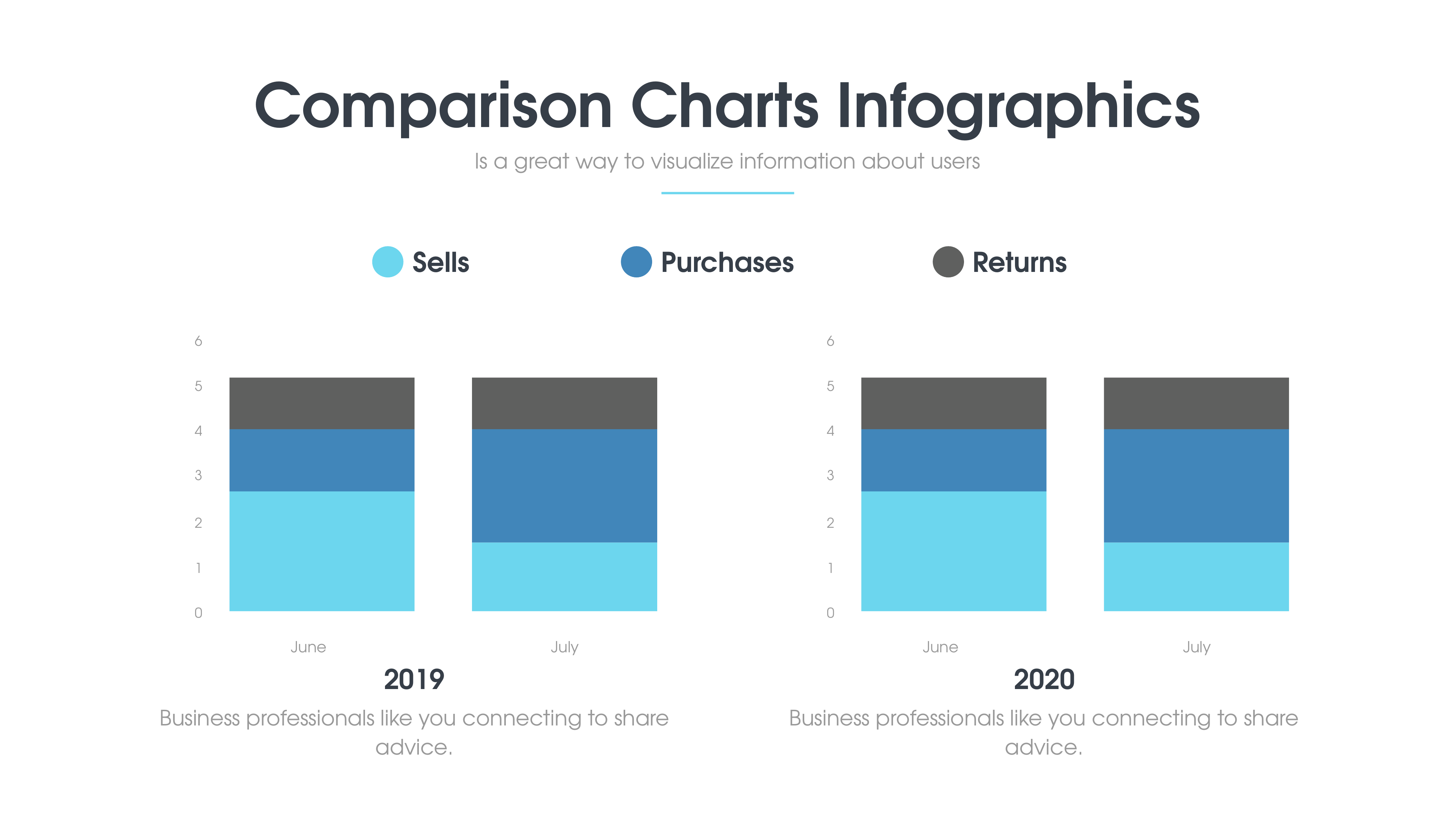

Comparison Charts Infographics
Is a great way to visualize information about users

Sells
Purchases
Returns

6
5

4

3

2

1
0
June
July
6
5

4

3

2

1
0
June
July
2019
2020
Business professionals like you connecting to share advice.
Business professionals like you connecting to share advice.